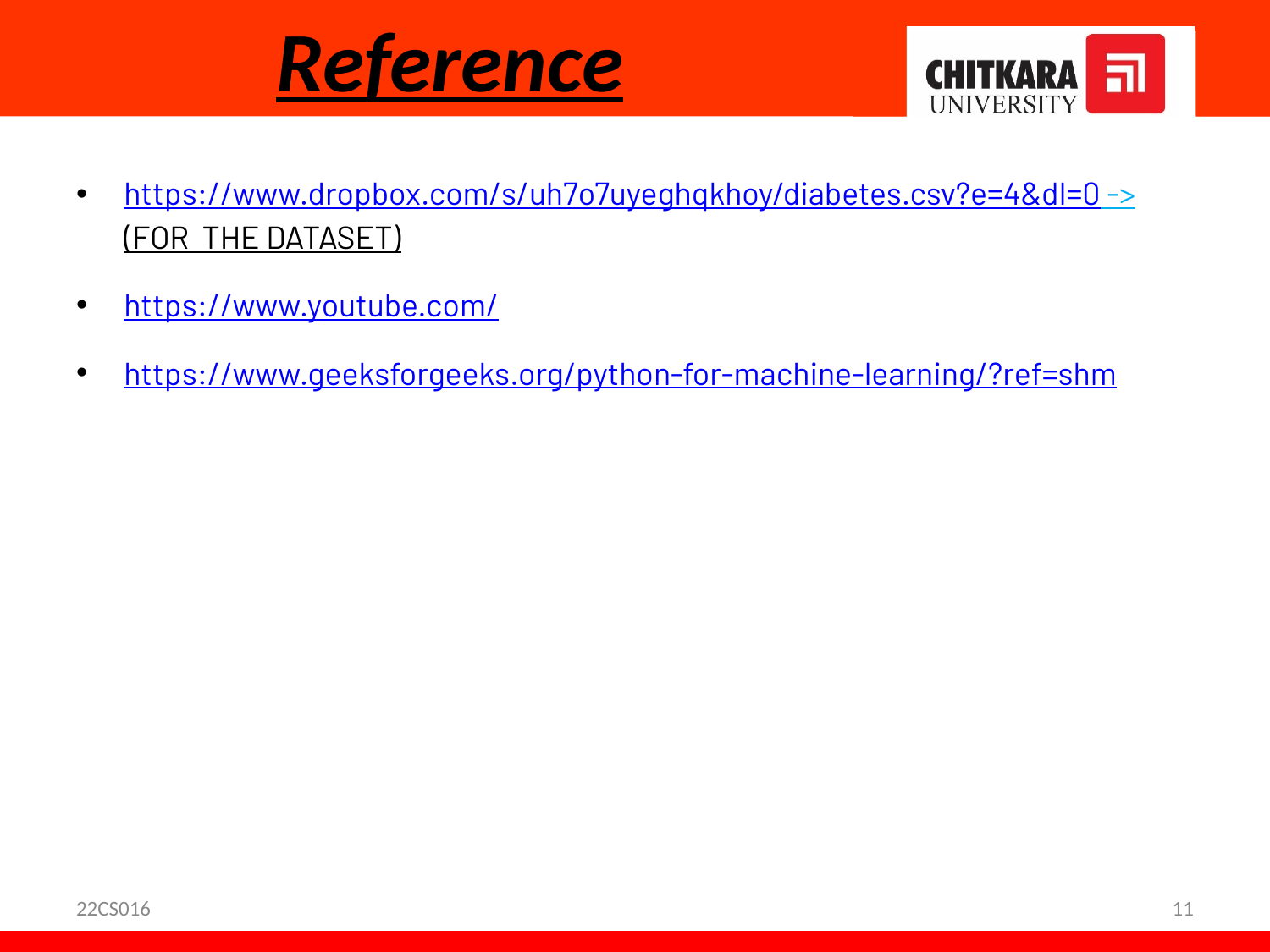

# Reference
https://www.dropbox.com/s/uh7o7uyeghqkhoy/diabetes.csv?e=4&dl=0 -> (FOR  THE DATASET)
https://www.youtube.com/
https://www.geeksforgeeks.org/python-for-machine-learning/?ref=shm
22CS016
11